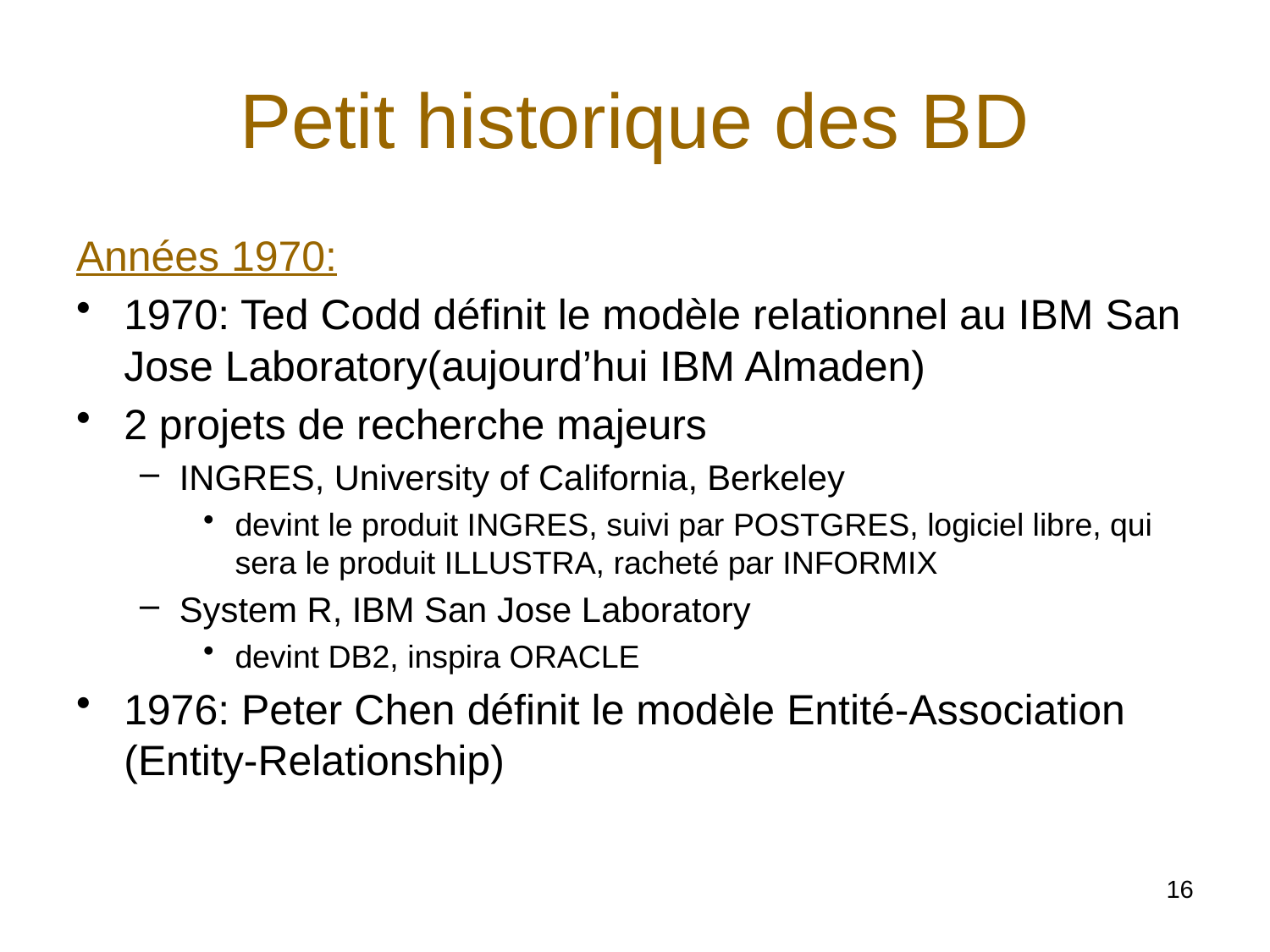

# Petit historique des BD
Années 1970:
1970: Ted Codd définit le modèle relationnel au IBM San Jose Laboratory(aujourd’hui IBM Almaden)
2 projets de recherche majeurs
INGRES, University of California, Berkeley
devint le produit INGRES, suivi par POSTGRES, logiciel libre, qui sera le produit ILLUSTRA, racheté par INFORMIX
System R, IBM San Jose Laboratory
devint DB2, inspira ORACLE
1976: Peter Chen définit le modèle Entité-Association (Entity-Relationship)
16